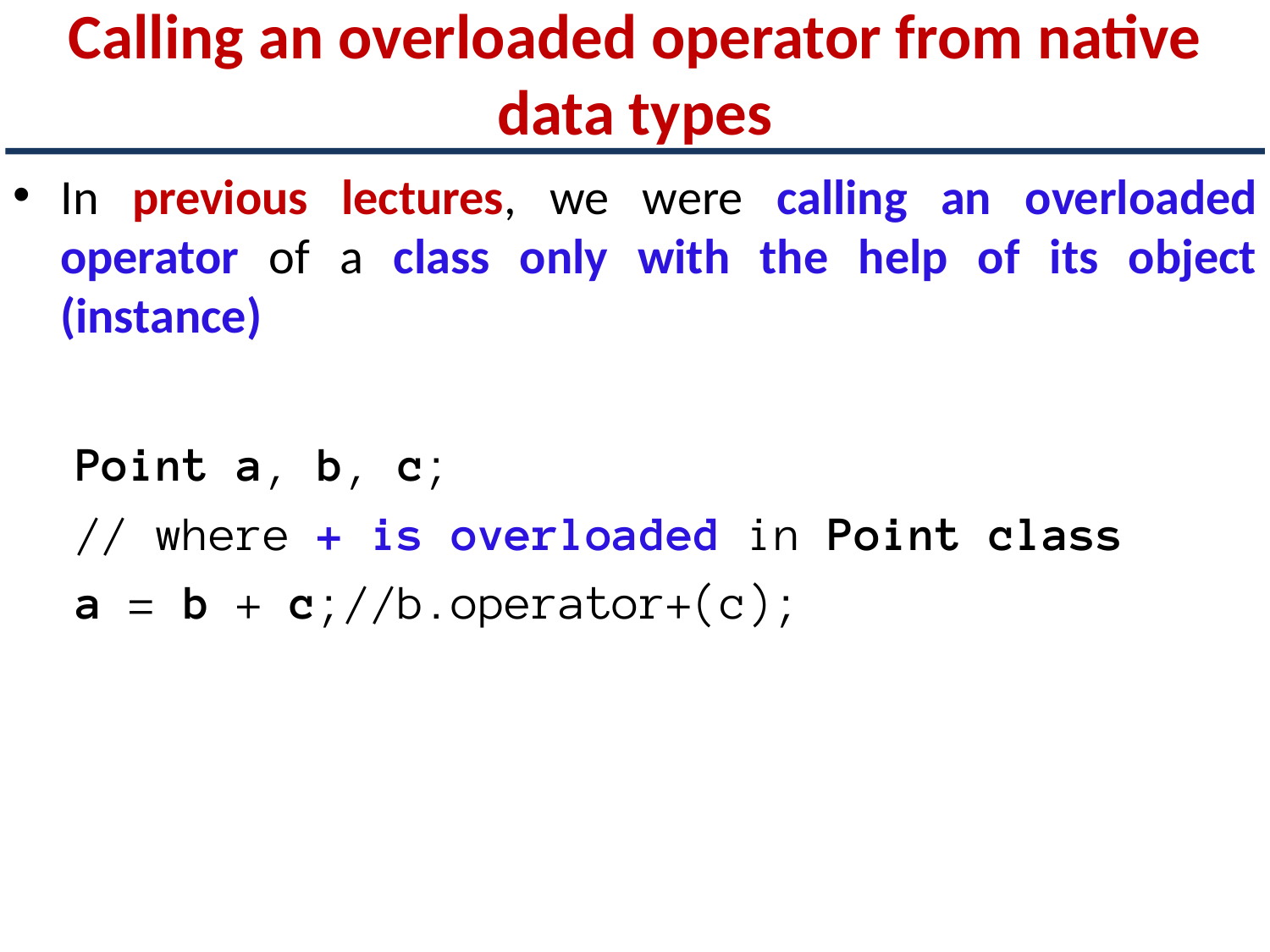

# Calling an overloaded operator from native data types

In previous lectures, we were calling an overloaded operator of a class only with the help of its object (instance)

Point a, b, c;
// where + is overloaded in Point class
a = b + c;//b.operator+(c);